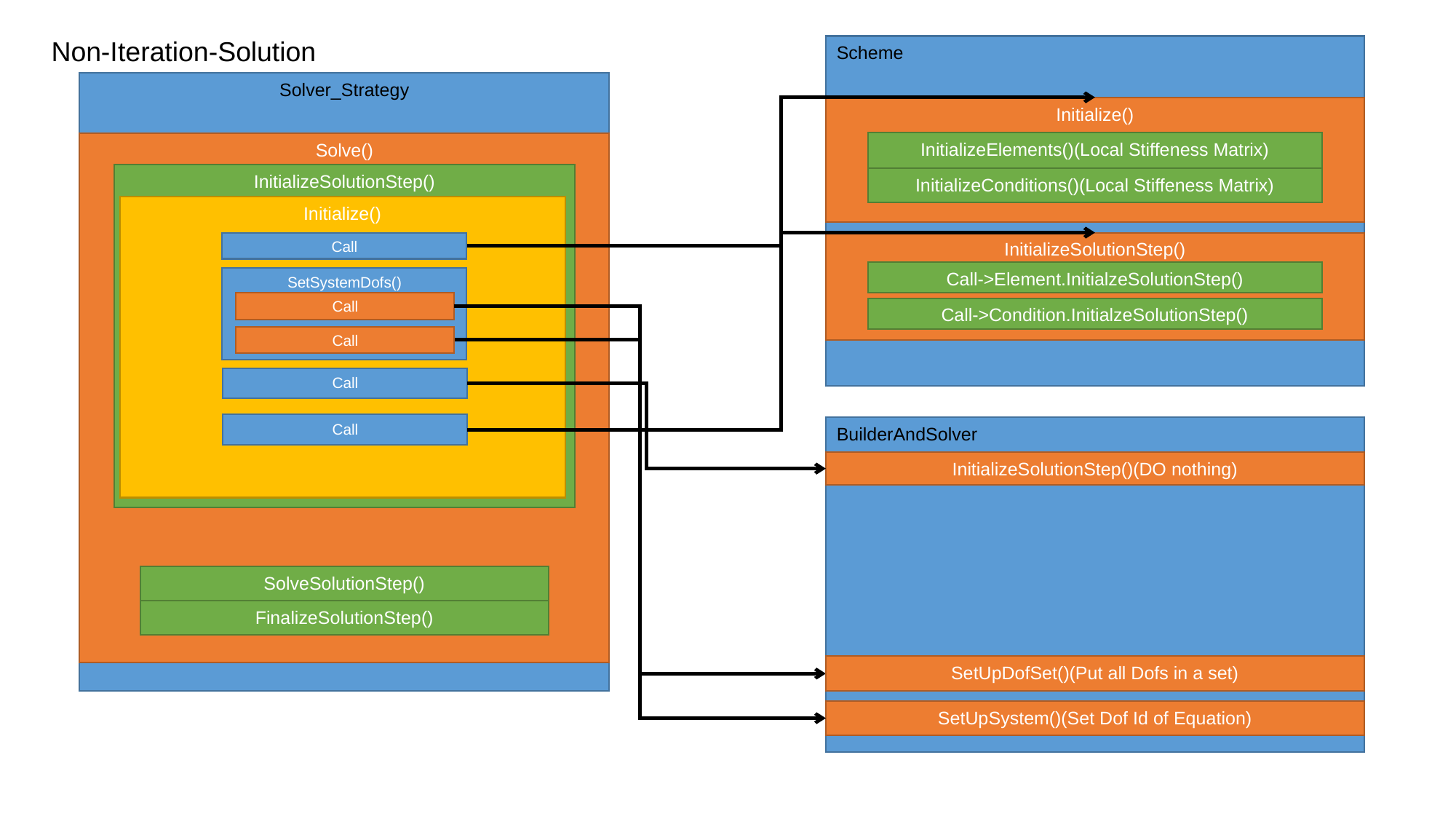

Non-Iteration-Solution
Scheme
Solver_Strategy
Initialize()
InitializeElements()(Local Stiffeness Matrix)
Solve()
InitializeSolutionStep()
InitializeConditions()(Local Stiffeness Matrix)
Initialize()
Call
InitializeSolutionStep()
Call->Element.InitialzeSolutionStep()
SetSystemDofs()
Call
Call->Condition.InitialzeSolutionStep()
Call
Call
Call
BuilderAndSolver
InitializeSolutionStep()(DO nothing)
SolveSolutionStep()
FinalizeSolutionStep()
SetUpDofSet()(Put all Dofs in a set)
SetUpSystem()(Set Dof Id of Equation)